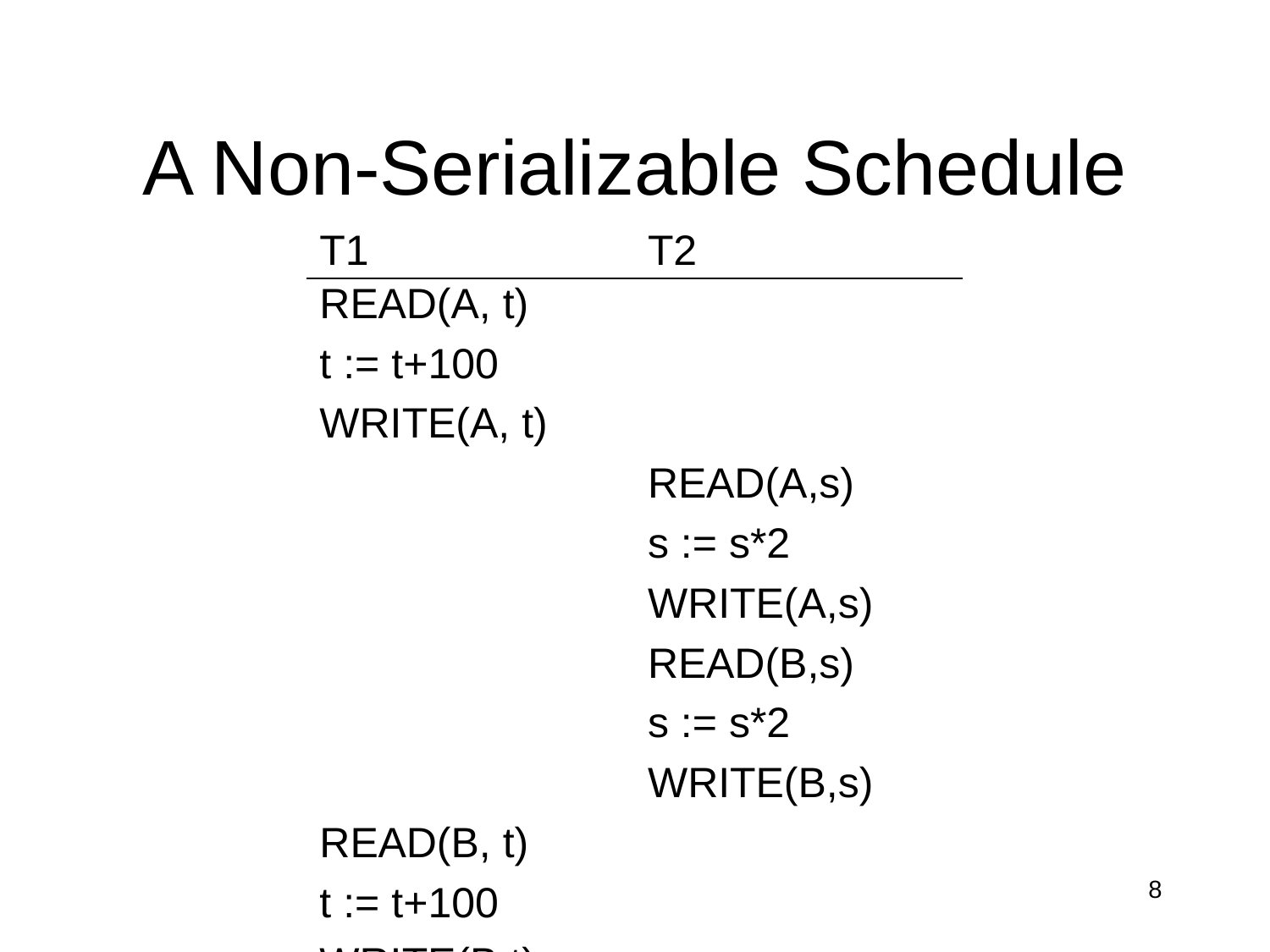

# A Non-Serializable Schedule
| T1 | T2 |
| --- | --- |
| READ(A, t) |  |
| t := t+100 |  |
| WRITE(A, t) |  |
|  | READ(A,s) |
|  | s := s\*2 |
|  | WRITE(A,s) |
|  | READ(B,s) |
|  | s := s\*2 |
|  | WRITE(B,s) |
| READ(B, t) |  |
| t := t+100 |  |
| WRITE(B,t) |  |

8